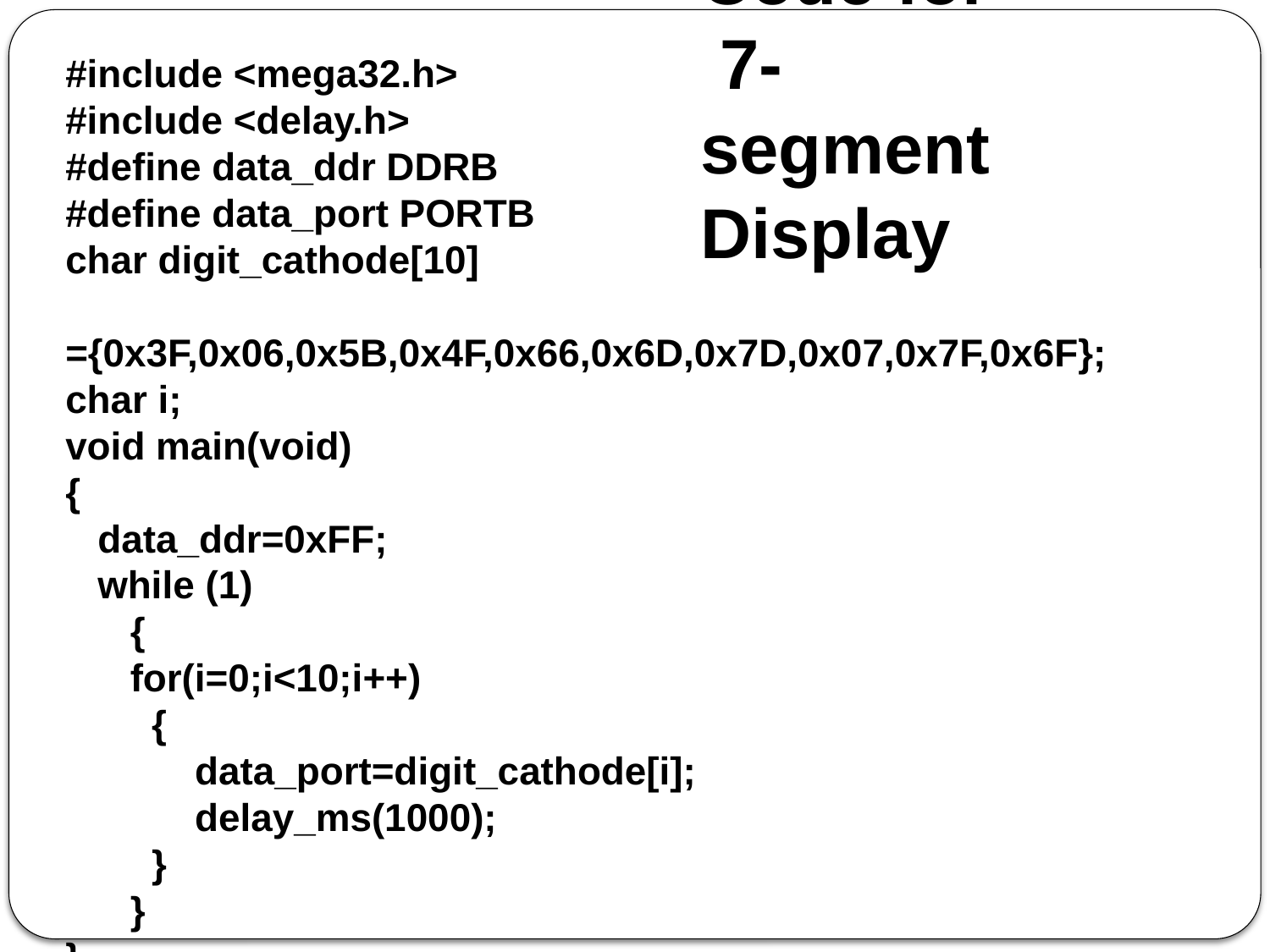

# Code for     7-segment Display
#include <mega32.h>
#include <delay.h>
#define data_ddr DDRB
#define data_port PORTB
char digit_cathode[10]
                 ={0x3F,0x06,0x5B,0x4F,0x66,0x6D,0x7D,0x07,0x7F,0x6F};
char i;
void main(void)
{
   data_ddr=0xFF;
   while (1)
      {
      for(i=0;i<10;i++)
        {
            data_port=digit_cathode[i];
            delay_ms(1000);
        }
      }
}